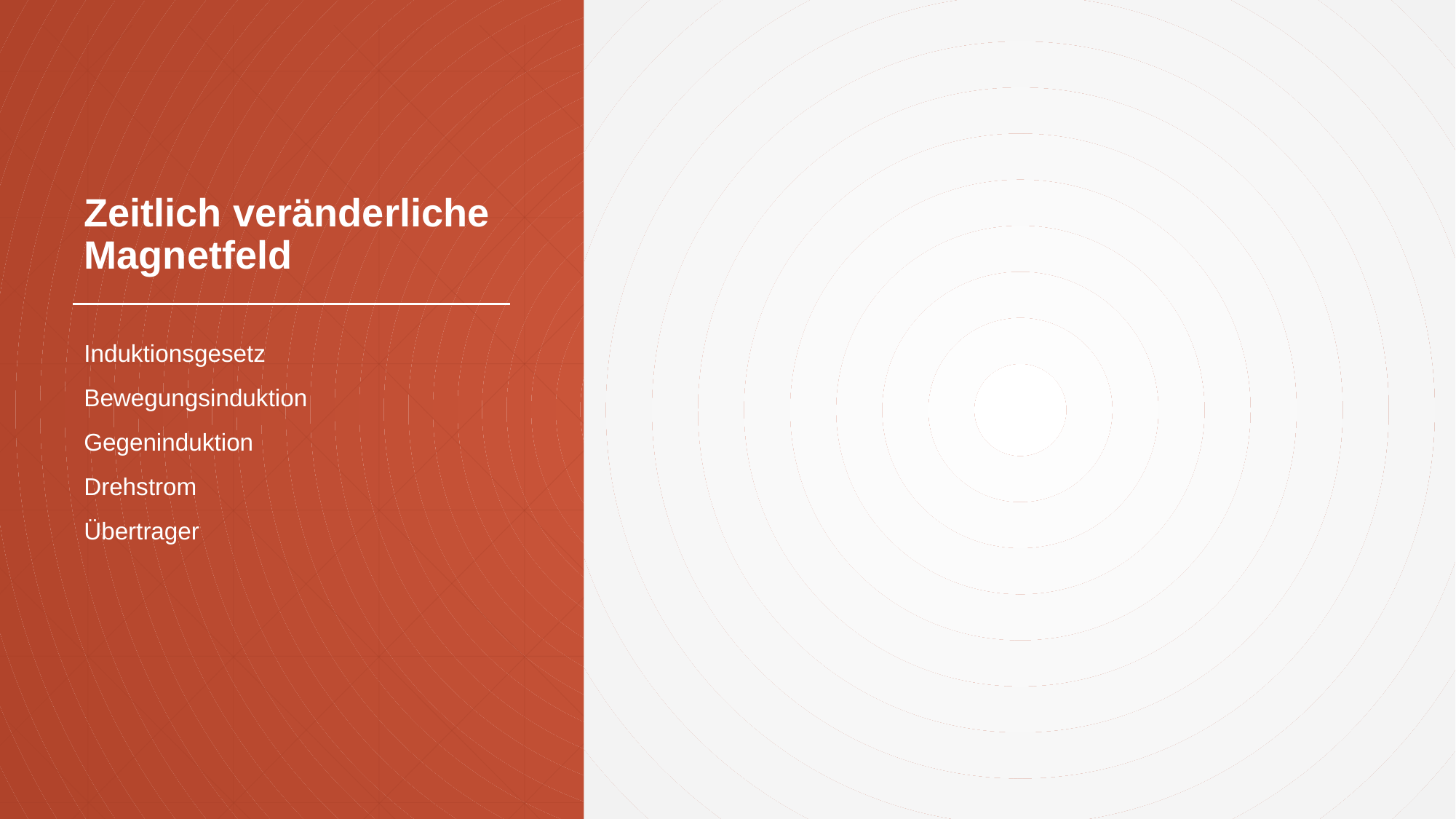

# Zeitlich veränderliche Magnetfeld

Induktionsgesetz
Bewegungsinduktion
Gegeninduktion
Drehstrom
Übertrager